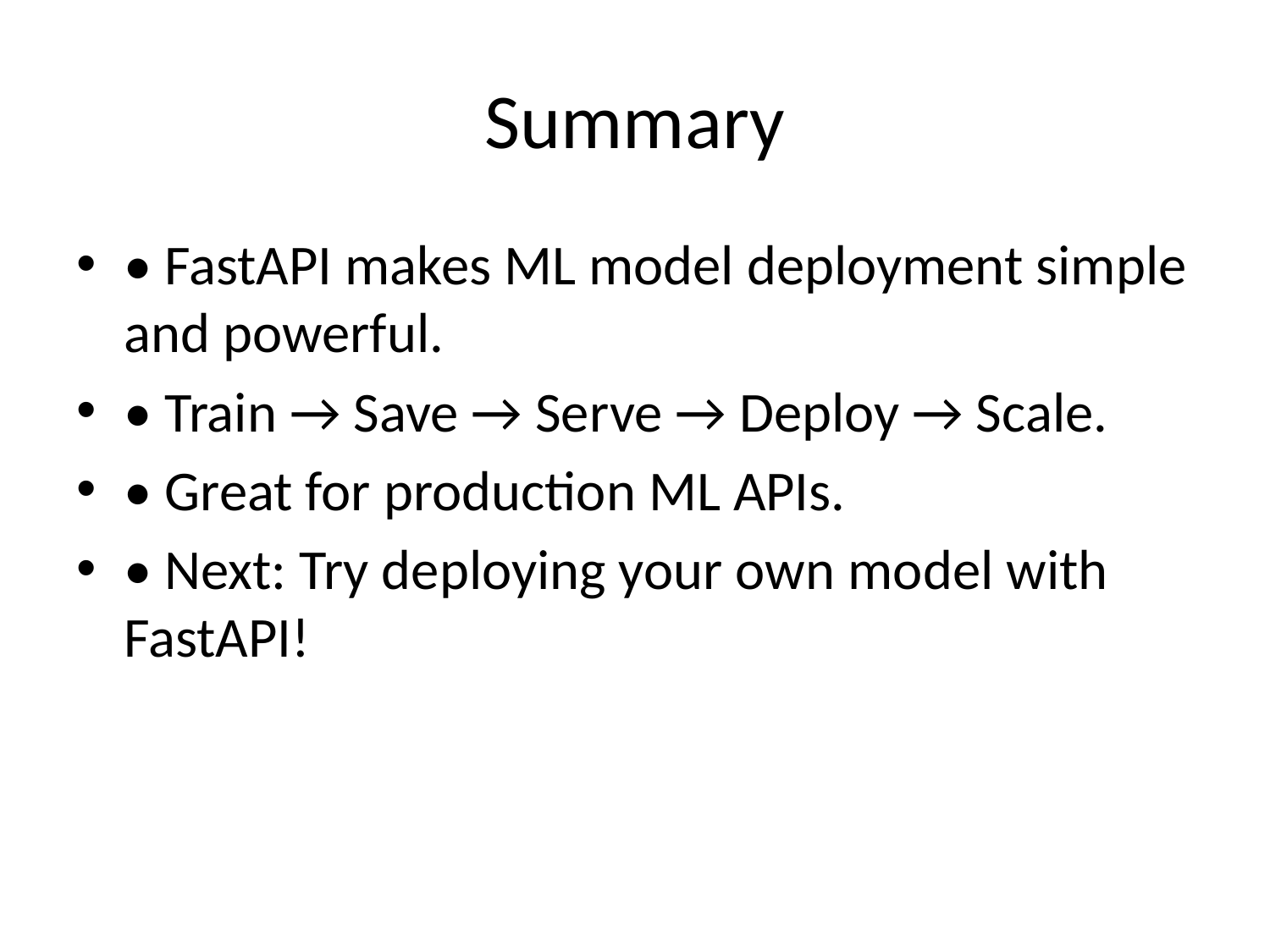

# Summary
• FastAPI makes ML model deployment simple and powerful.
• Train → Save → Serve → Deploy → Scale.
• Great for production ML APIs.
• Next: Try deploying your own model with FastAPI!